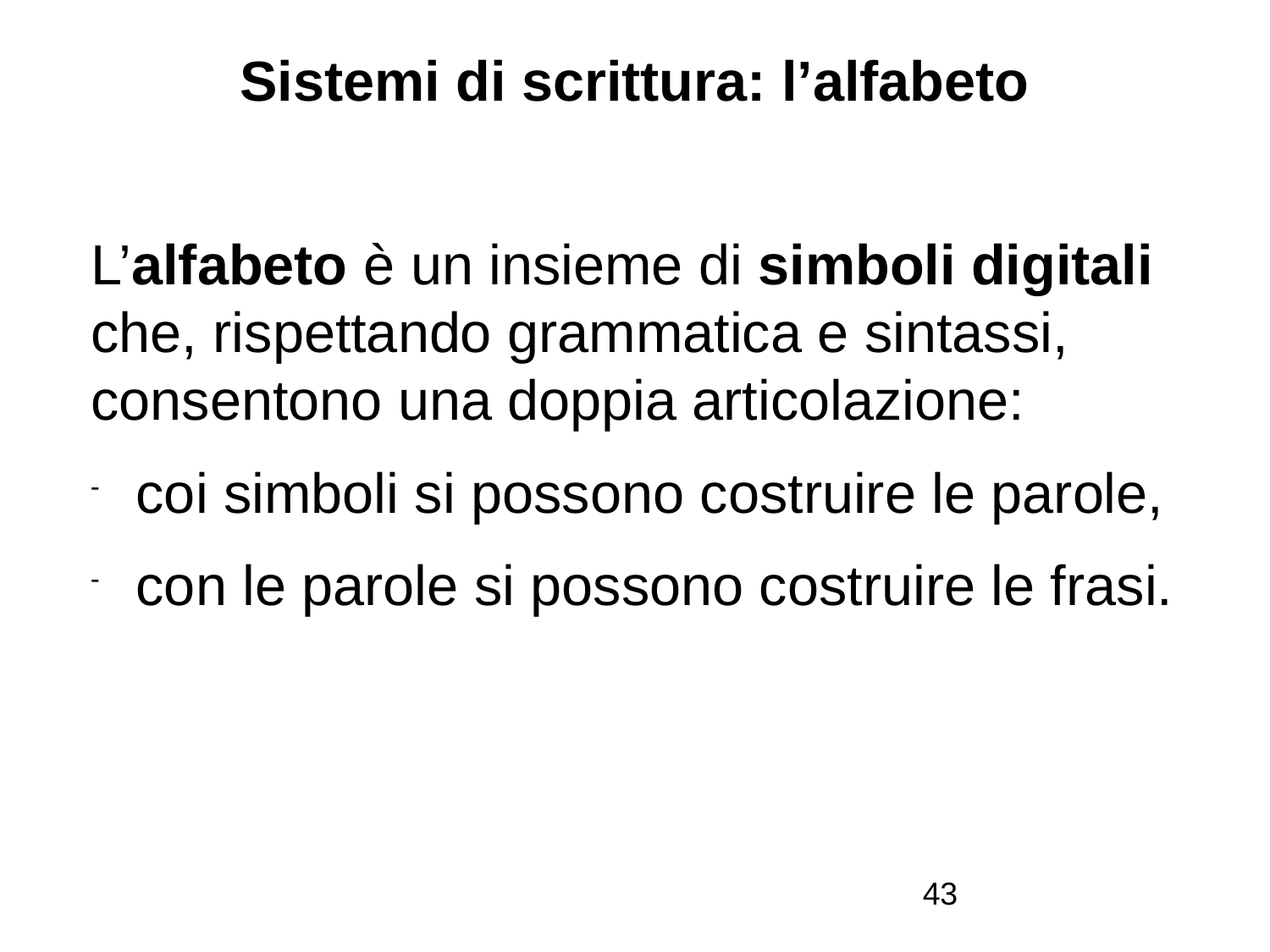

# Sistemi di scrittura: l’alfabeto
L’alfabeto è un insieme di simboli digitali che, rispettando grammatica e sintassi, consentono una doppia articolazione:
coi simboli si possono costruire le parole,
con le parole si possono costruire le frasi.
43